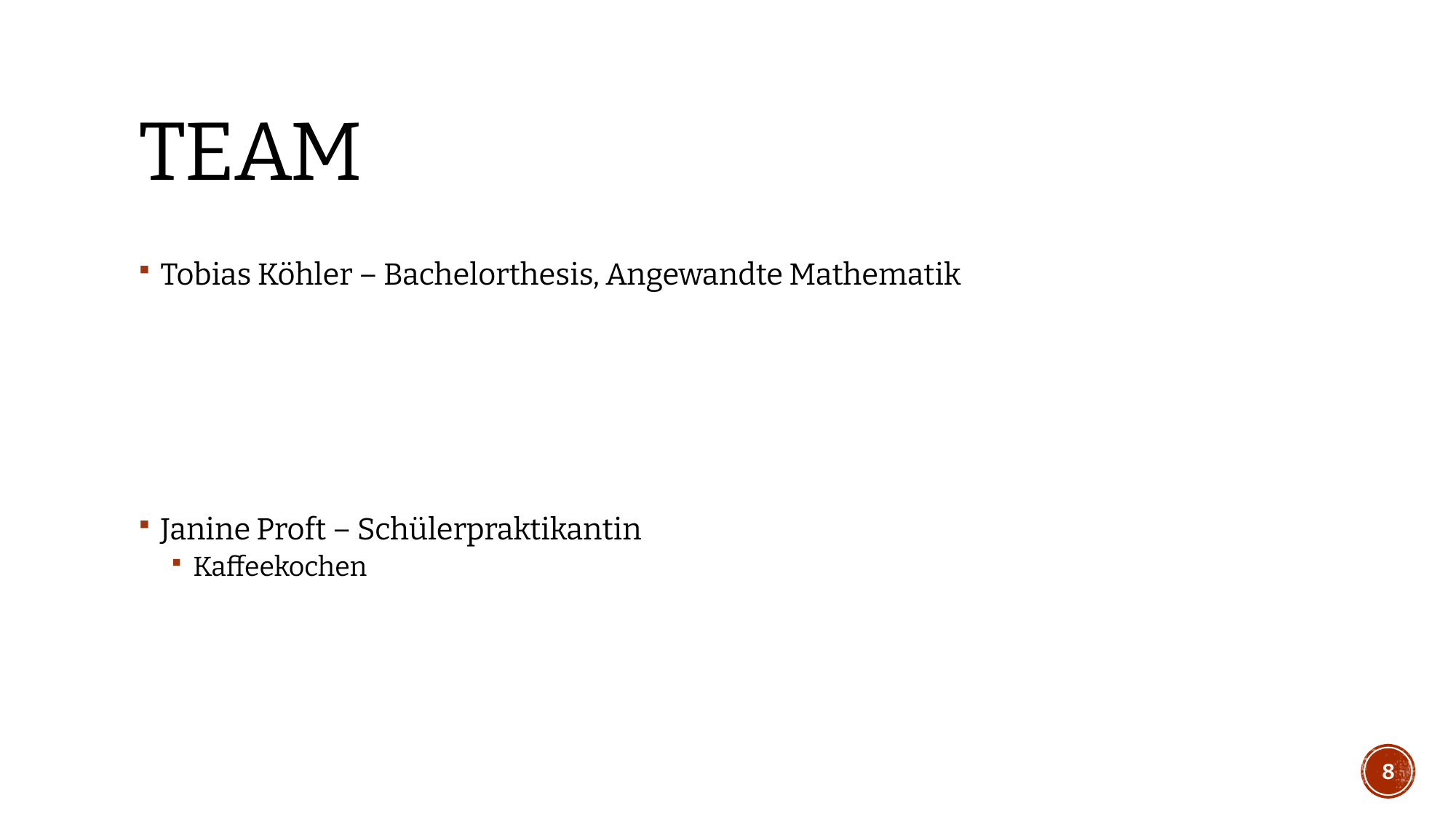

# Team
Tobias Köhler – Bachelorthesis, Angewandte Mathematik

Janine Proft – Schülerpraktikantin
Kaffeekochen
8